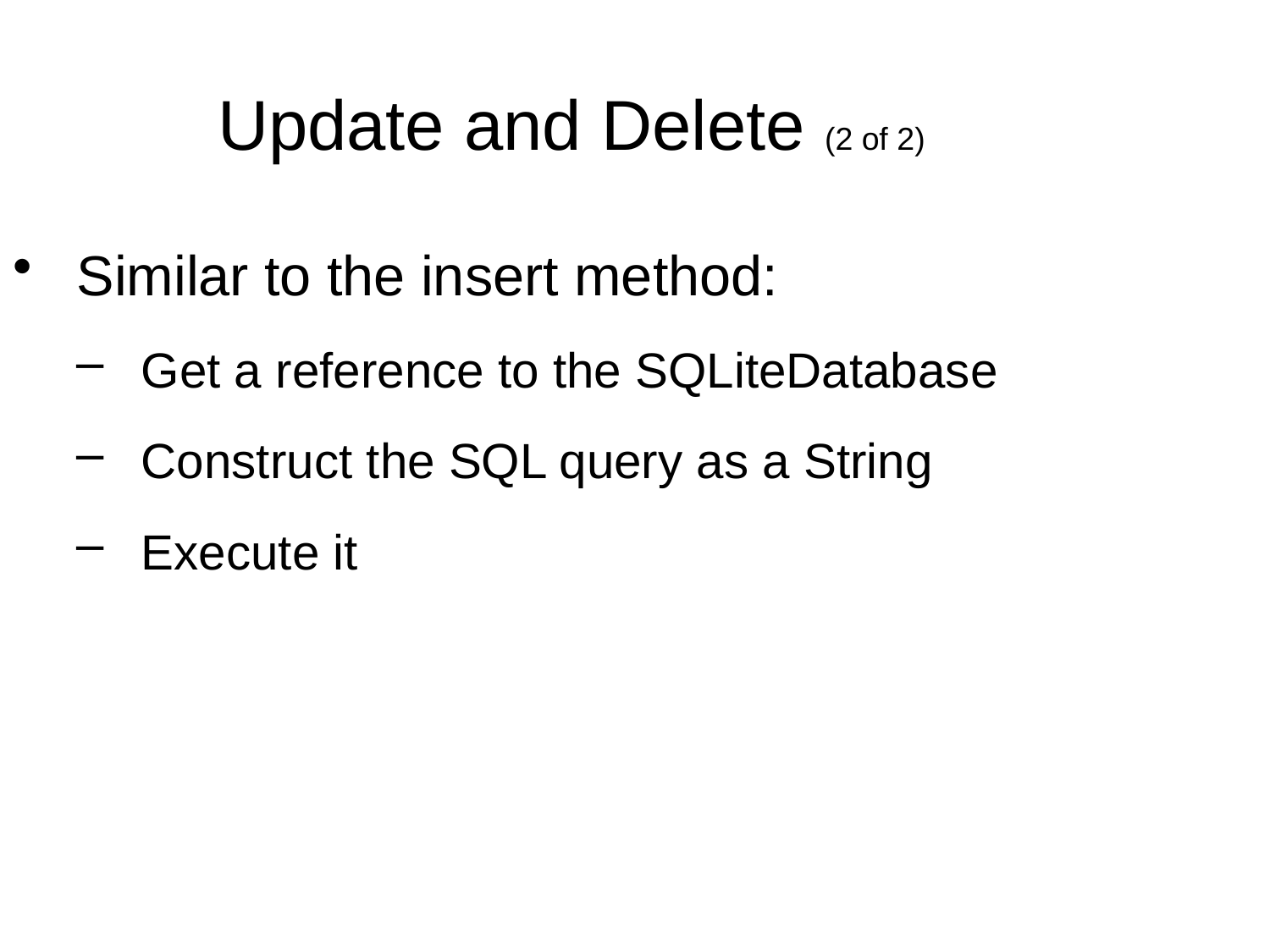

Update and Delete (2 of 2)
Similar to the insert method:
Get a reference to the SQLiteDatabase
Construct the SQL query as a String
Execute it